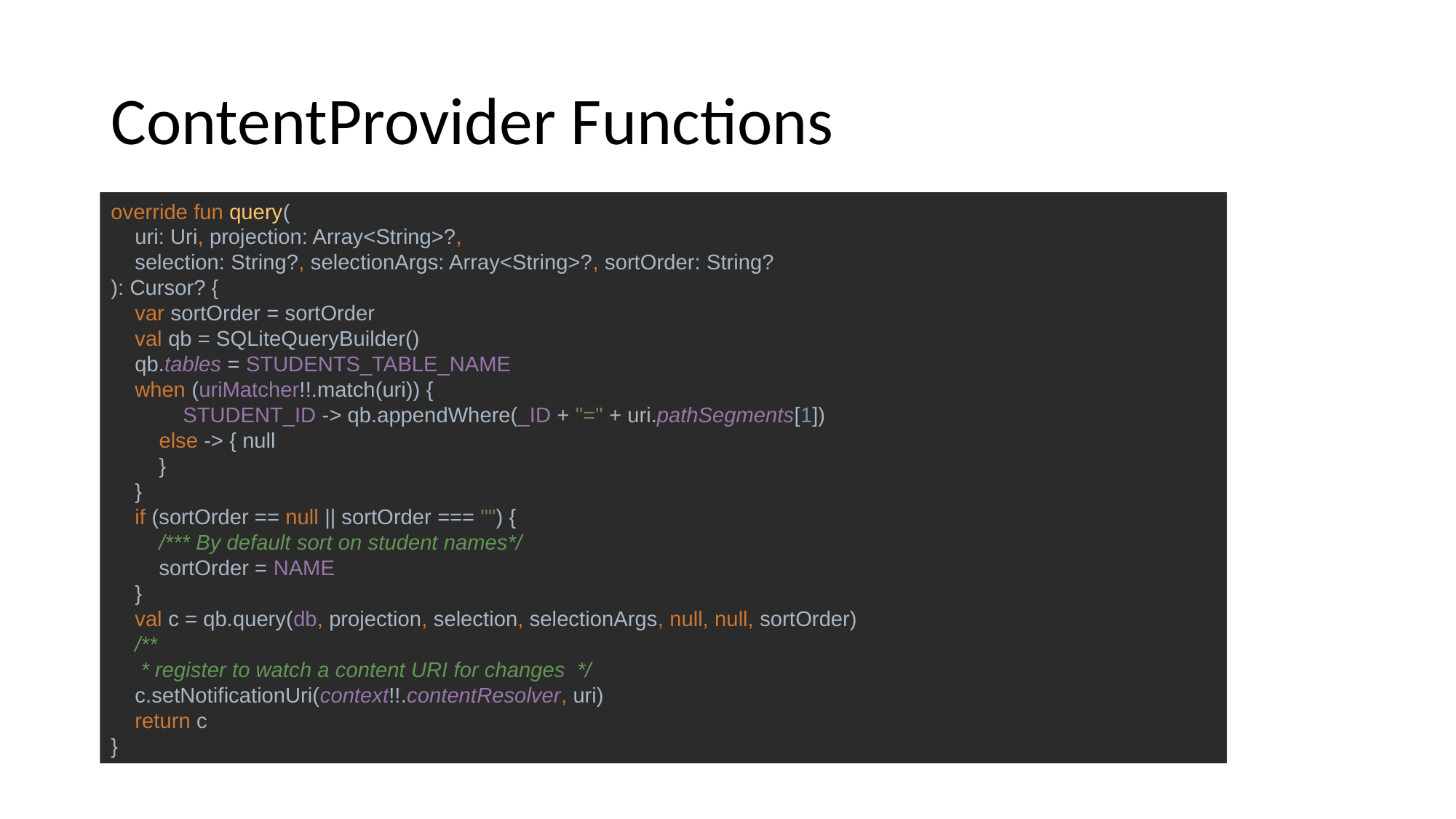

# ContentProvider Functions
override fun query(
    uri: Uri, projection: Array<String>?,
    selection: String?, selectionArgs: Array<String>?, sortOrder: String?
): Cursor? {
    var sortOrder = sortOrder
    val qb = SQLiteQueryBuilder()
    qb.tables = STUDENTS_TABLE_NAME
    when (uriMatcher!!.match(uri)) {
            STUDENT_ID -> qb.appendWhere(_ID + "=" + uri.pathSegments[1])
        else -> { null
        }
    }
    if (sortOrder == null || sortOrder === "") {
        /*** By default sort on student names*/
        sortOrder = NAME
    }
    val c = qb.query(db, projection, selection, selectionArgs, null, null, sortOrder)
    /**
     * register to watch a content URI for changes  */
    c.setNotificationUri(context!!.contentResolver, uri)
    return c
}